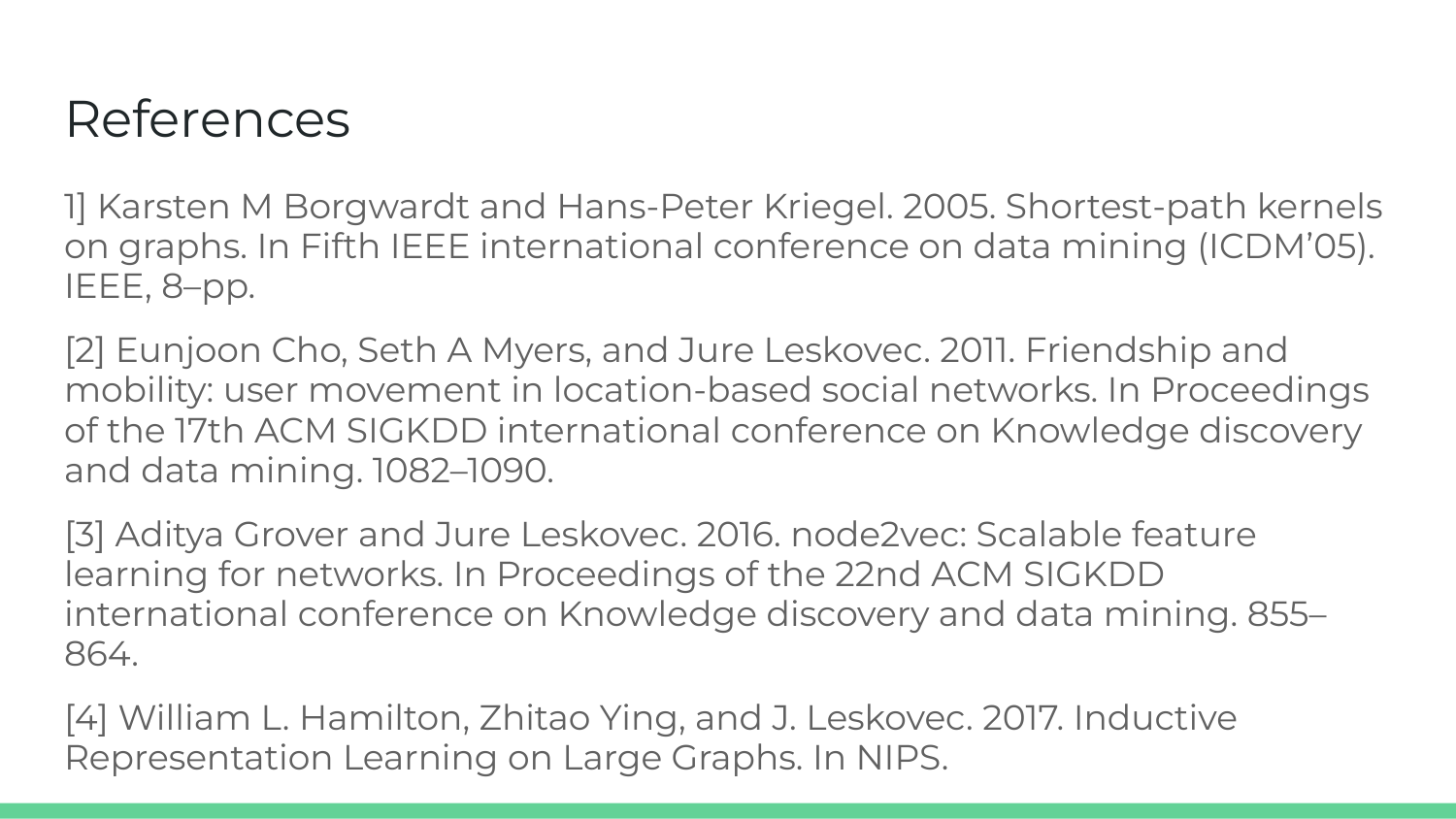

# References
1] Karsten M Borgwardt and Hans-Peter Kriegel. 2005. Shortest-path kernels on graphs. In Fifth IEEE international conference on data mining (ICDM’05). IEEE, 8–pp.
[2] Eunjoon Cho, Seth A Myers, and Jure Leskovec. 2011. Friendship and mobility: user movement in location-based social networks. In Proceedings of the 17th ACM SIGKDD international conference on Knowledge discovery and data mining. 1082–1090.
[3] Aditya Grover and Jure Leskovec. 2016. node2vec: Scalable feature learning for networks. In Proceedings of the 22nd ACM SIGKDD international conference on Knowledge discovery and data mining. 855–864.
[4] William L. Hamilton, Zhitao Ying, and J. Leskovec. 2017. Inductive Representation Learning on Large Graphs. In NIPS.